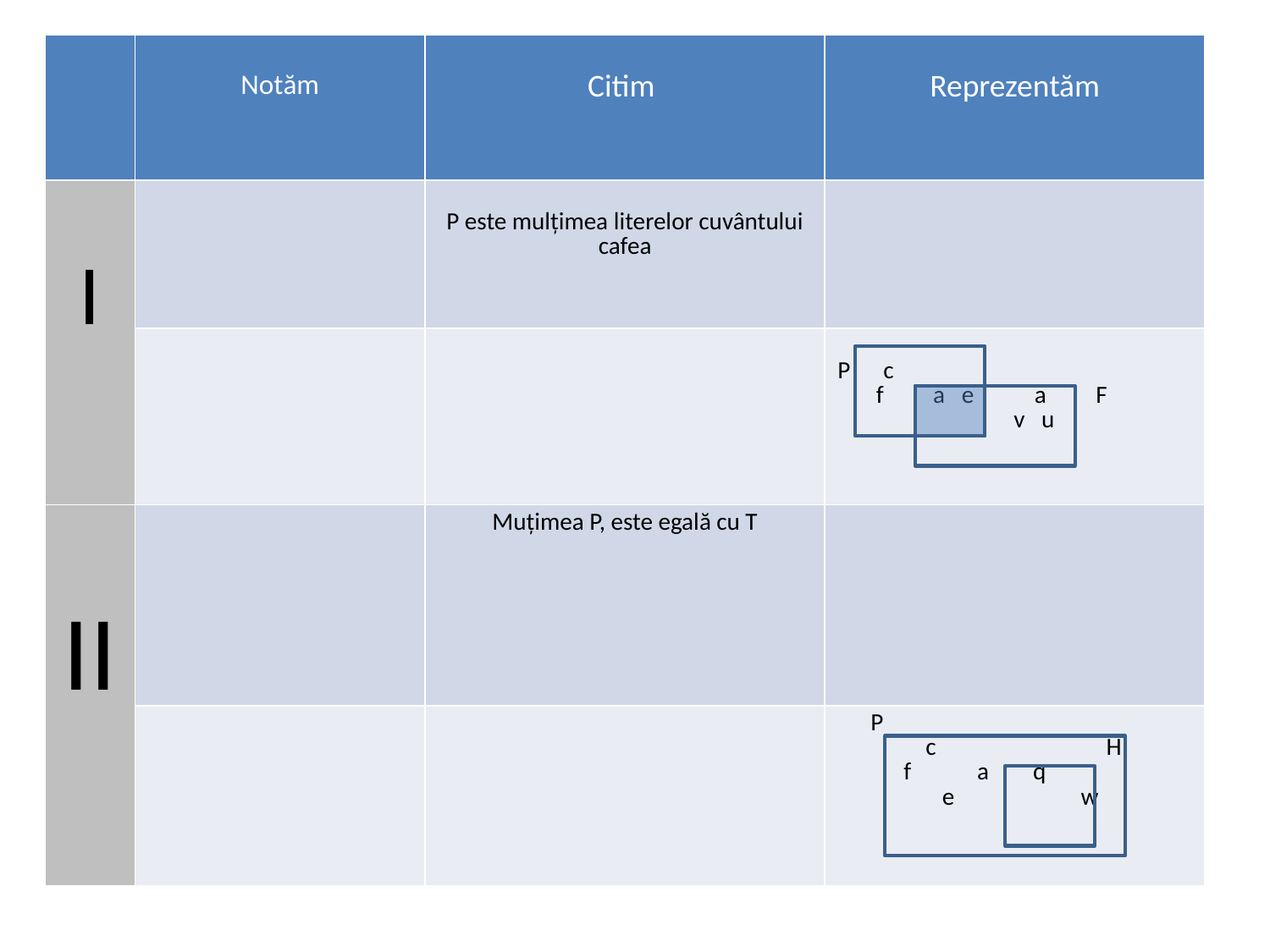

|  | Notăm | Citim | Reprezentăm |
| --- | --- | --- | --- |
| I |  | P este mulțimea literelor cuvântului cafea |  |
|  |  |  | P c f a e a F v u |
| II |  | Muțimea P, este egală cu T |  |
|  |  |  | P c H f a q e w |